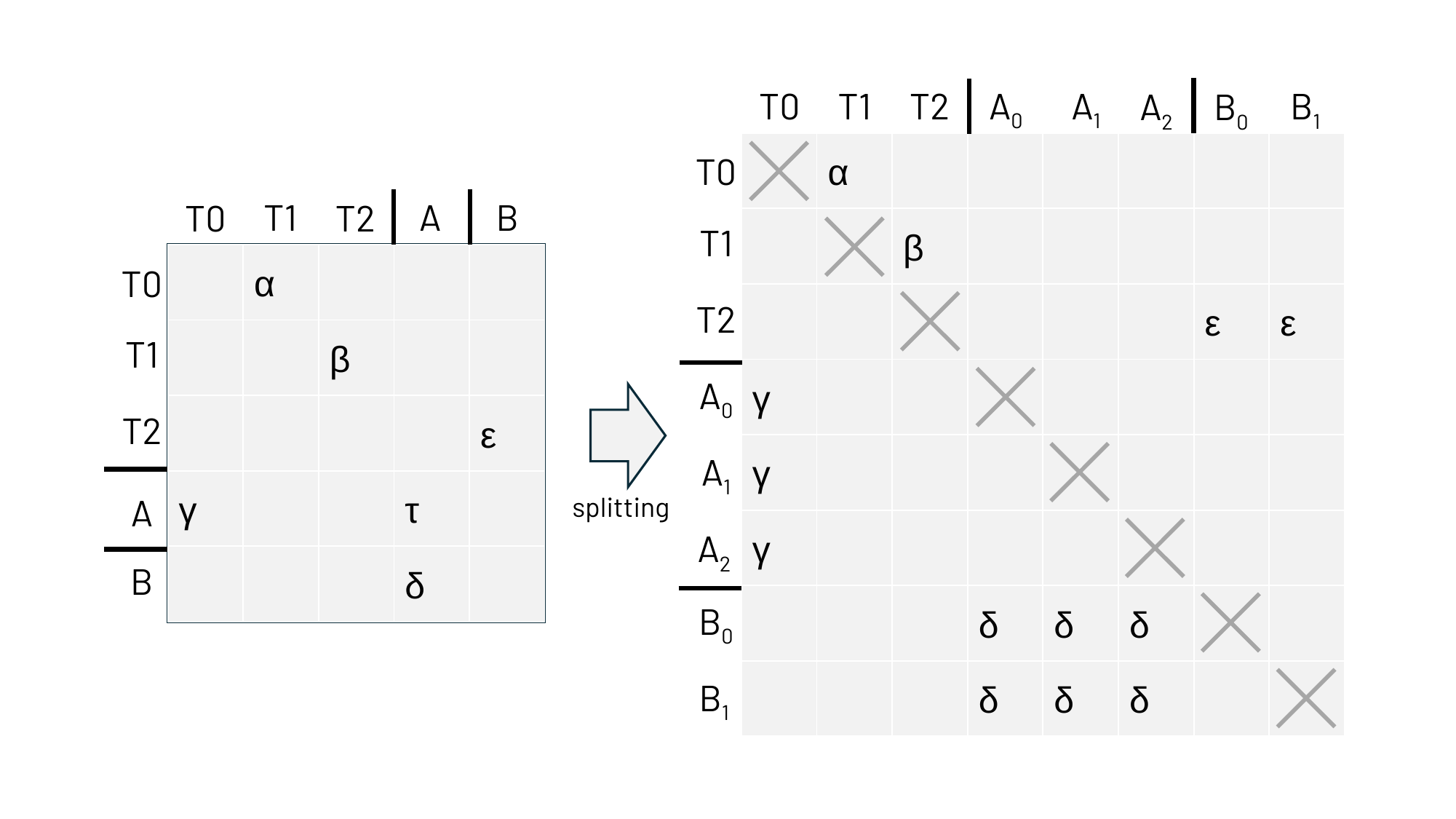

A1
A0
B1
T1
T2
T0
A2
B0

|  | α |  |  |  |  |  |  |
| --- | --- | --- | --- | --- | --- | --- | --- |
|  |  | β |  |  |  |  |  |
|  |  |  |  |  |  | ε | ε |
| γ |  |  |  |  |  |  |  |
| γ |  |  |  |  |  |  |  |
| γ |  |  |  |  |  |  |  |
|  |  |  | δ | δ | δ |  |  |
|  |  |  | δ | δ | δ |  |  |
T0
A
B
T1
T2
T0
T0
T1
T2
A
B

T1
|  | α |  |  |  |
| --- | --- | --- | --- | --- |
|  |  | β |  |  |
|  |  |  |  | ε |
| γ |  |  | τ |  |
|  |  |  | δ |  |

T2

A0

A1
splitting

A2

B0

B1